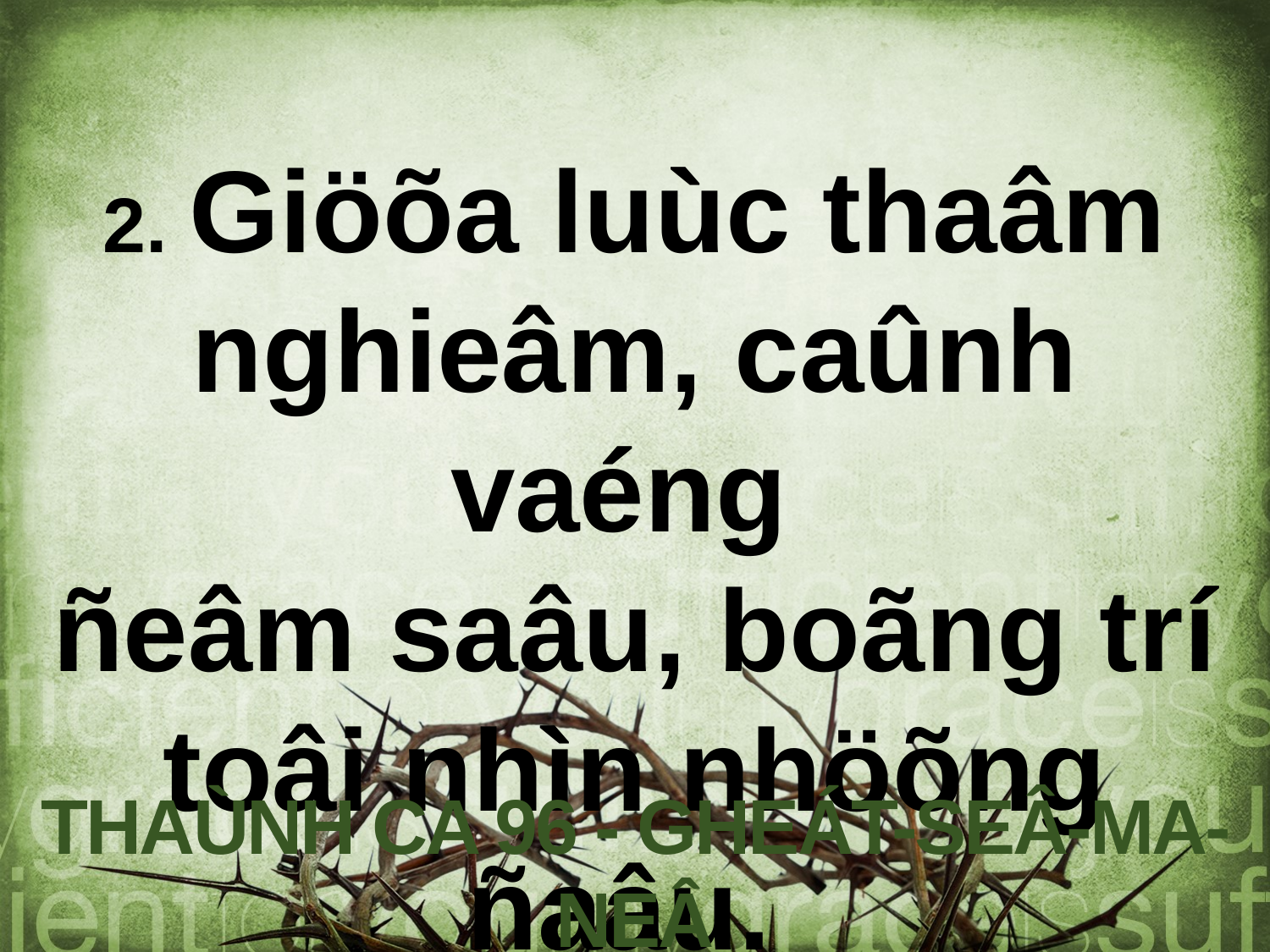

2. Giöõa luùc thaâm nghieâm, caûnh vaéng
ñeâm saâu, boãng trí toâi nhìn nhöõng ñaâu.
THAÙNH CA 96 - GHEÁT-SEÂ-MA-NEÂ